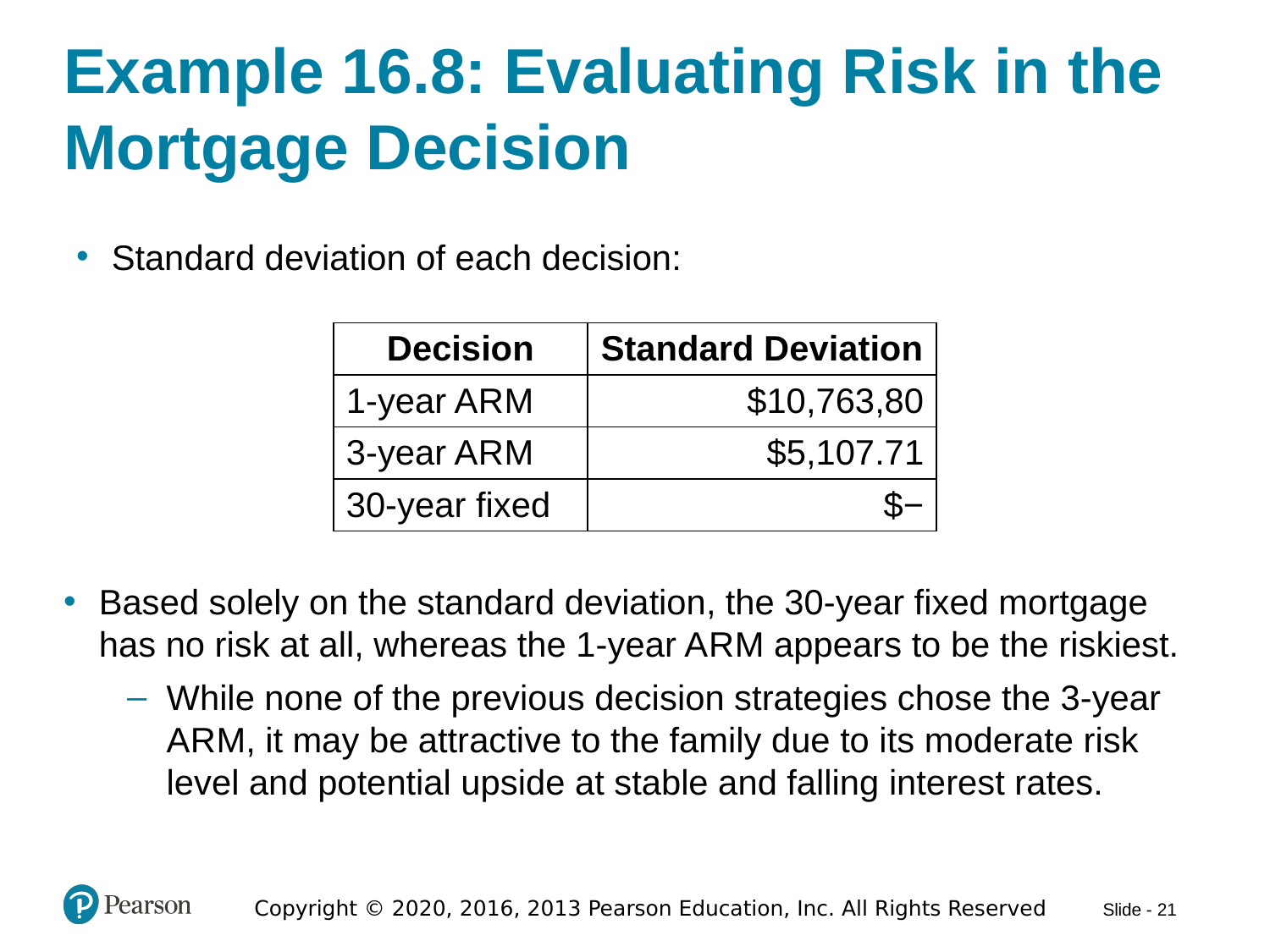

# Example 16.8: Evaluating Risk in the Mortgage Decision
Standard deviation of each decision:
| Decision | Standard Deviation |
| --- | --- |
| 1-year A R M | $10,763,80 |
| 3-year A R M | $5,107.71 |
| 30-year fixed | $− |
Based solely on the standard deviation, the 30-year fixed mortgage has no risk at all, whereas the 1-year A R M appears to be the riskiest.
While none of the previous decision strategies chose the 3-year A R M, it may be attractive to the family due to its moderate risk level and potential upside at stable and falling interest rates.